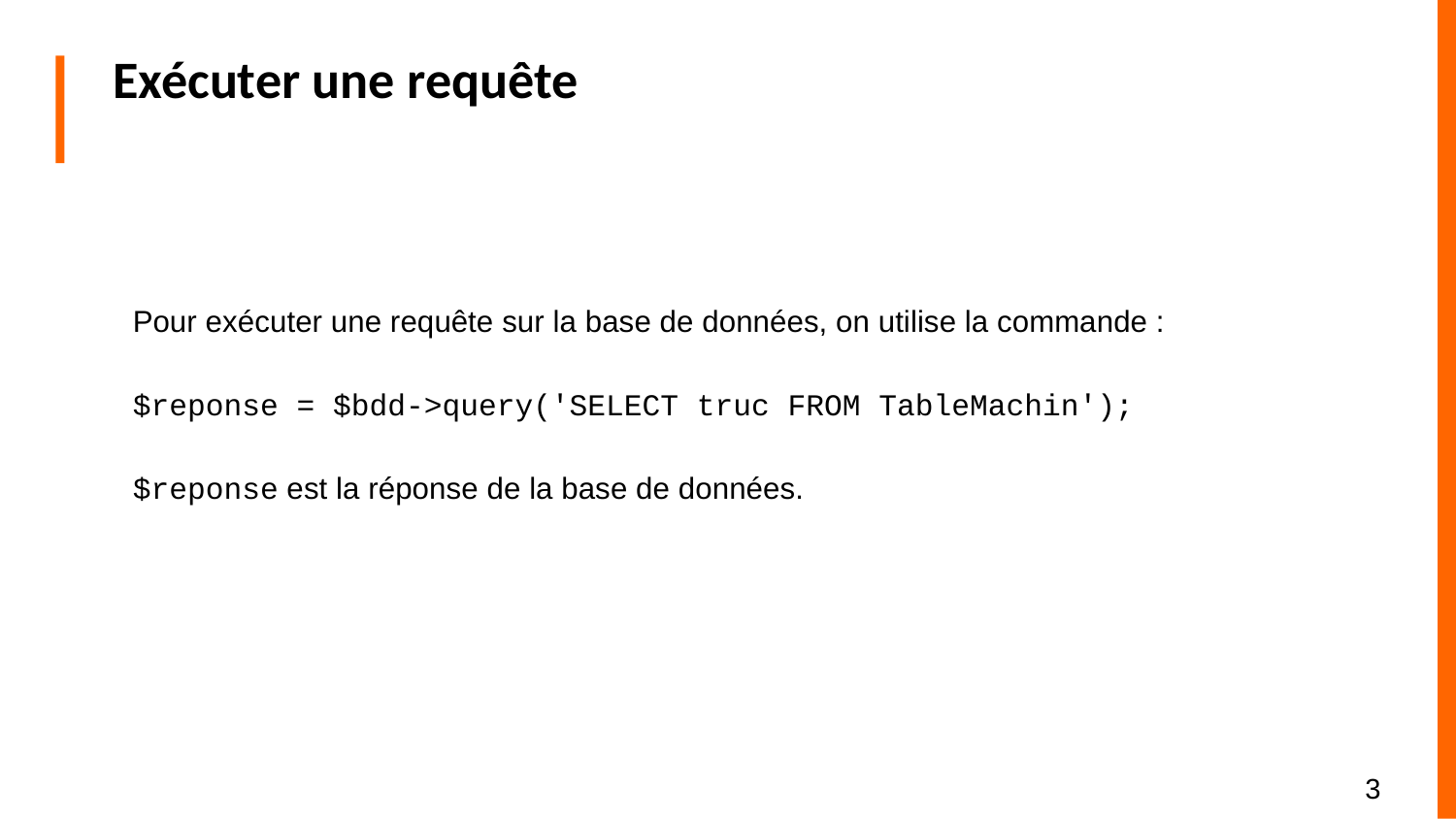

# Exécuter une requête

Pour exécuter une requête sur la base de données, on utilise la commande :

$reponse = $bdd->query('SELECT truc FROM TableMachin');

$reponse est la réponse de la base de données.

3